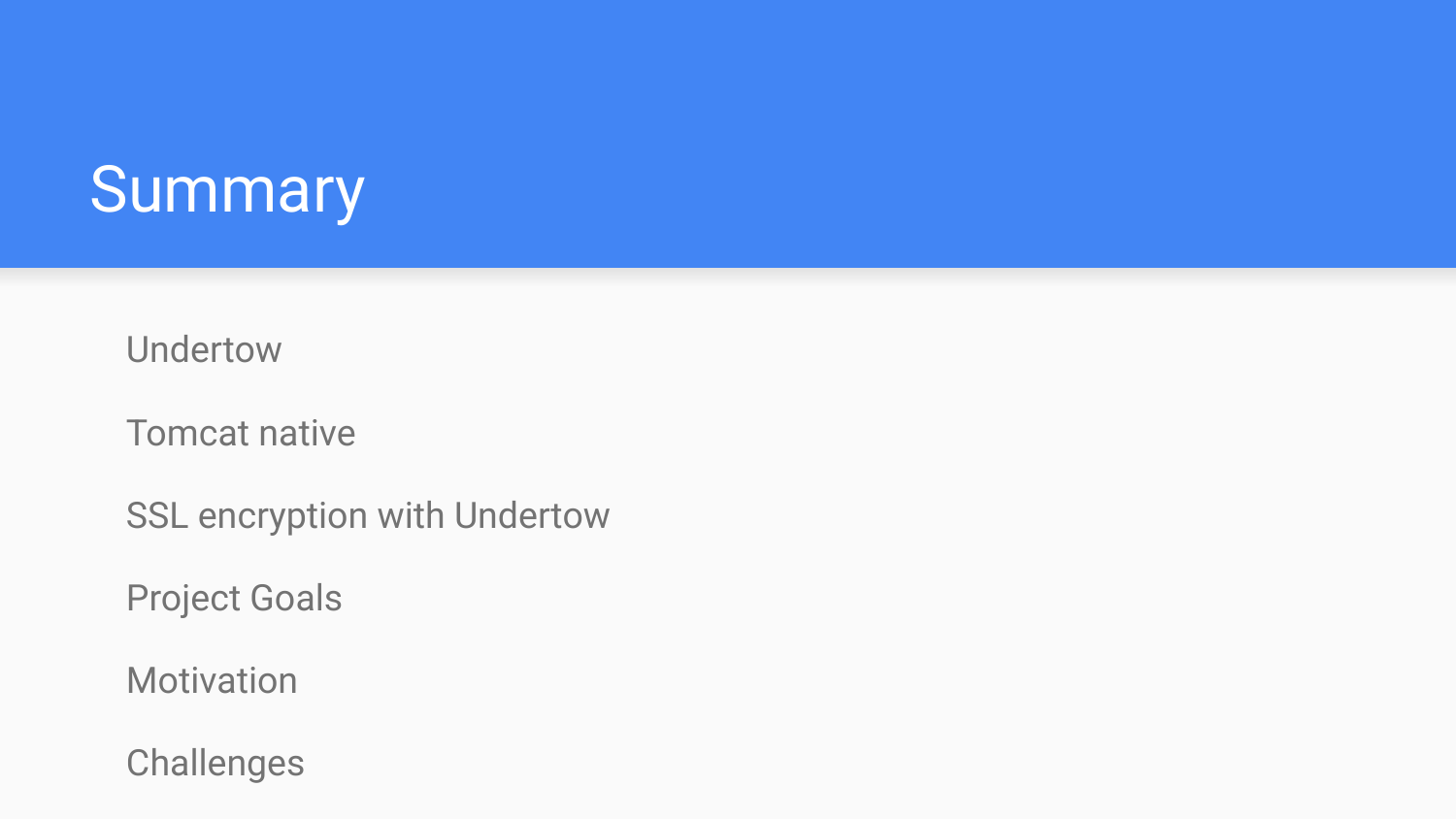

# Summary
Undertow
Tomcat native
SSL encryption with Undertow
Project Goals
Motivation
Challenges